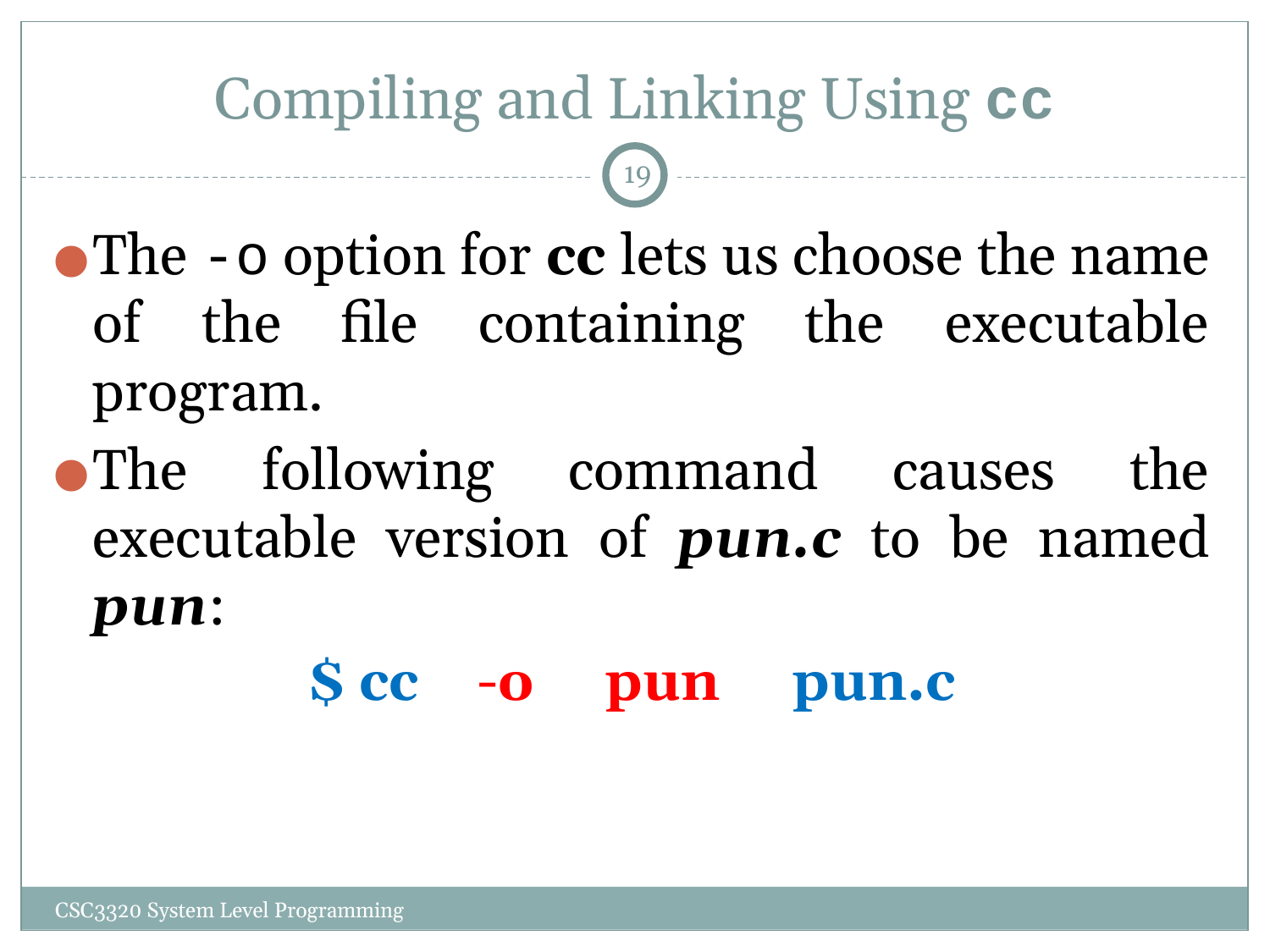

# Compiling and Linking Using cc
19
The -o option for cc lets us choose the name of the file containing the executable program.
The following command causes the executable version of pun.c to be named pun:
	               $ cc    -o     pun     pun.c
CSC3320 System Level Programming